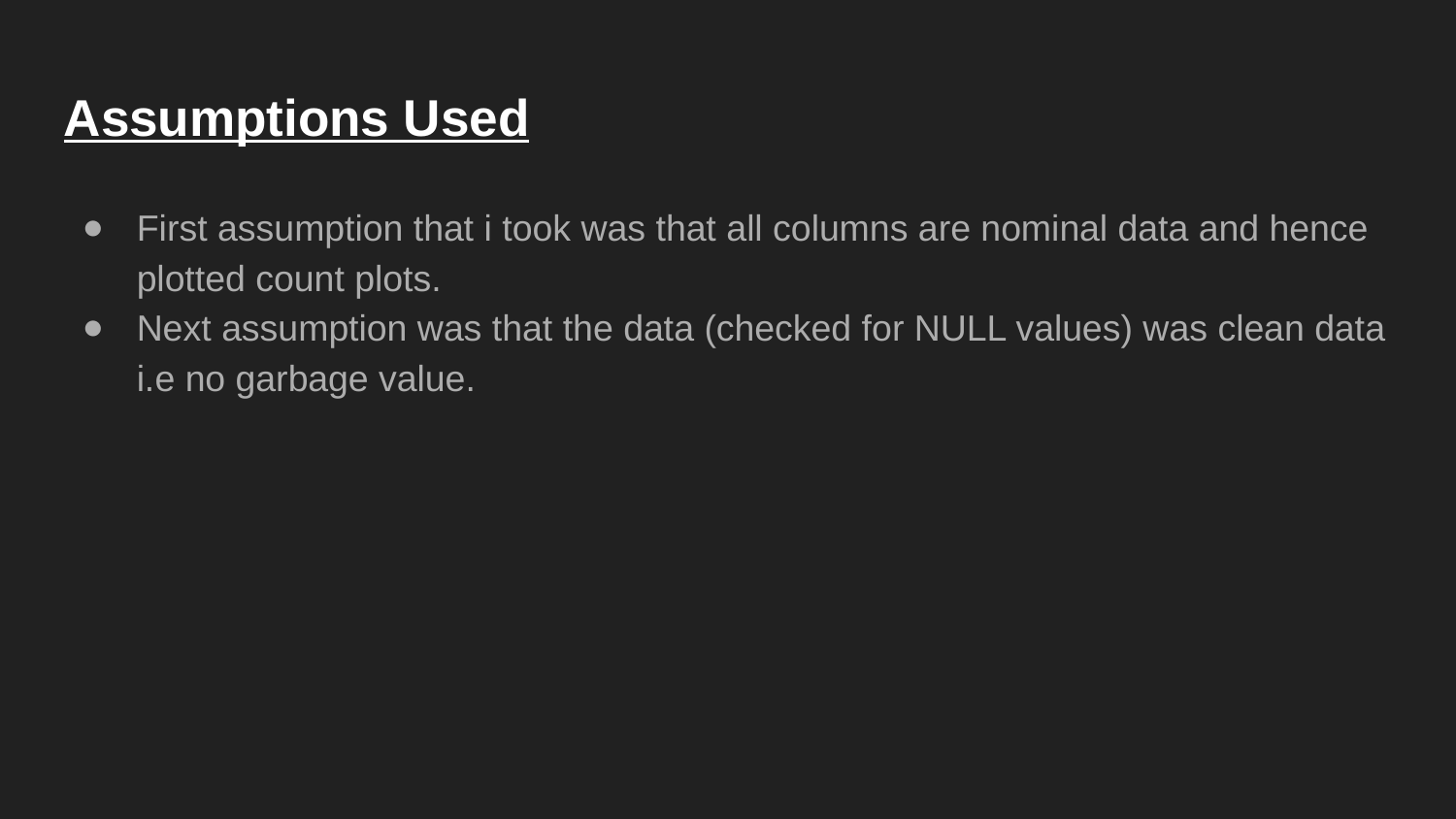

Assumptions Used
First assumption that i took was that all columns are nominal data and hence plotted count plots.
Next assumption was that the data (checked for NULL values) was clean data i.e no garbage value.